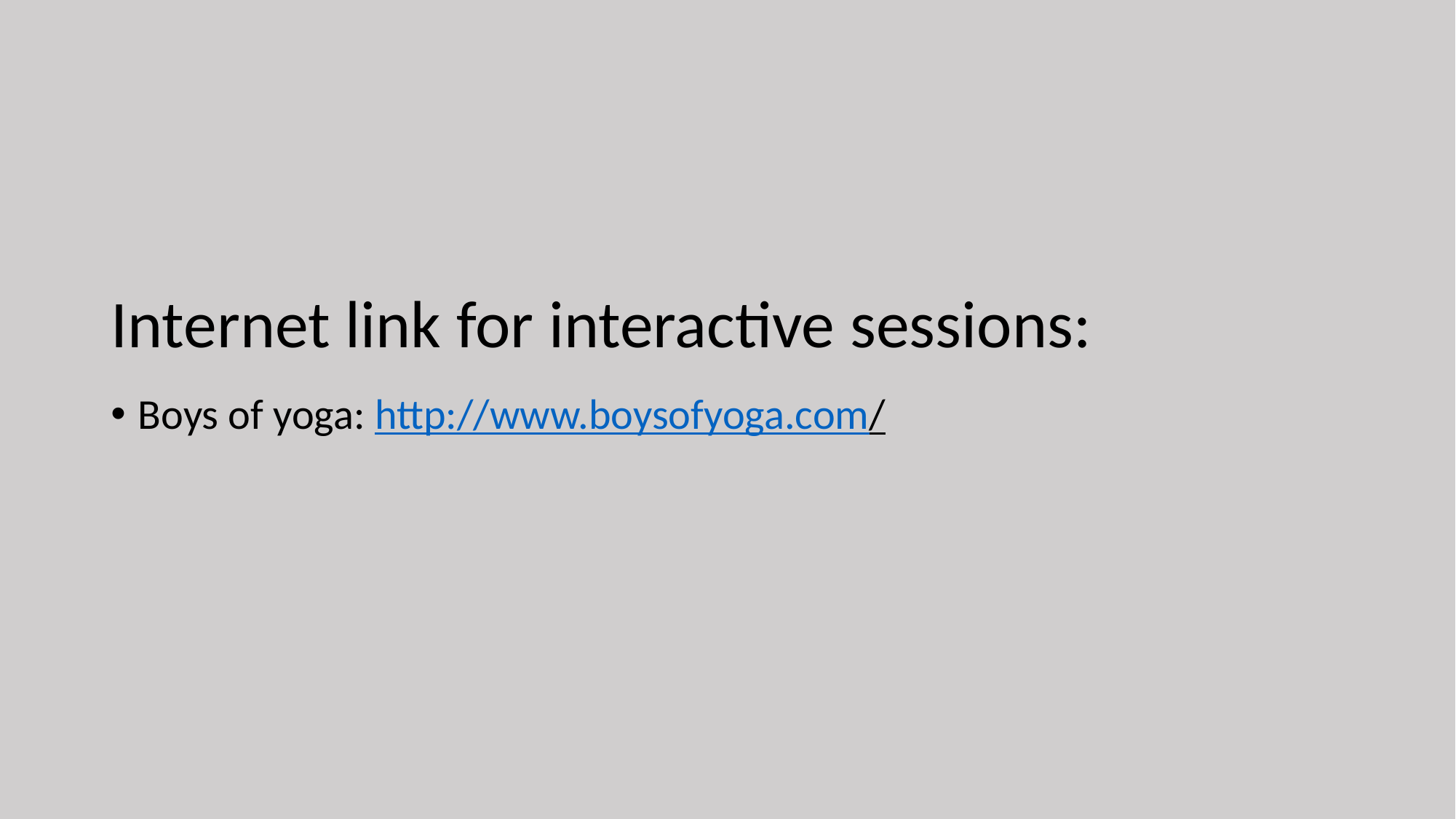

# Internet link for interactive sessions:
Boys of yoga: http://www.boysofyoga.com/